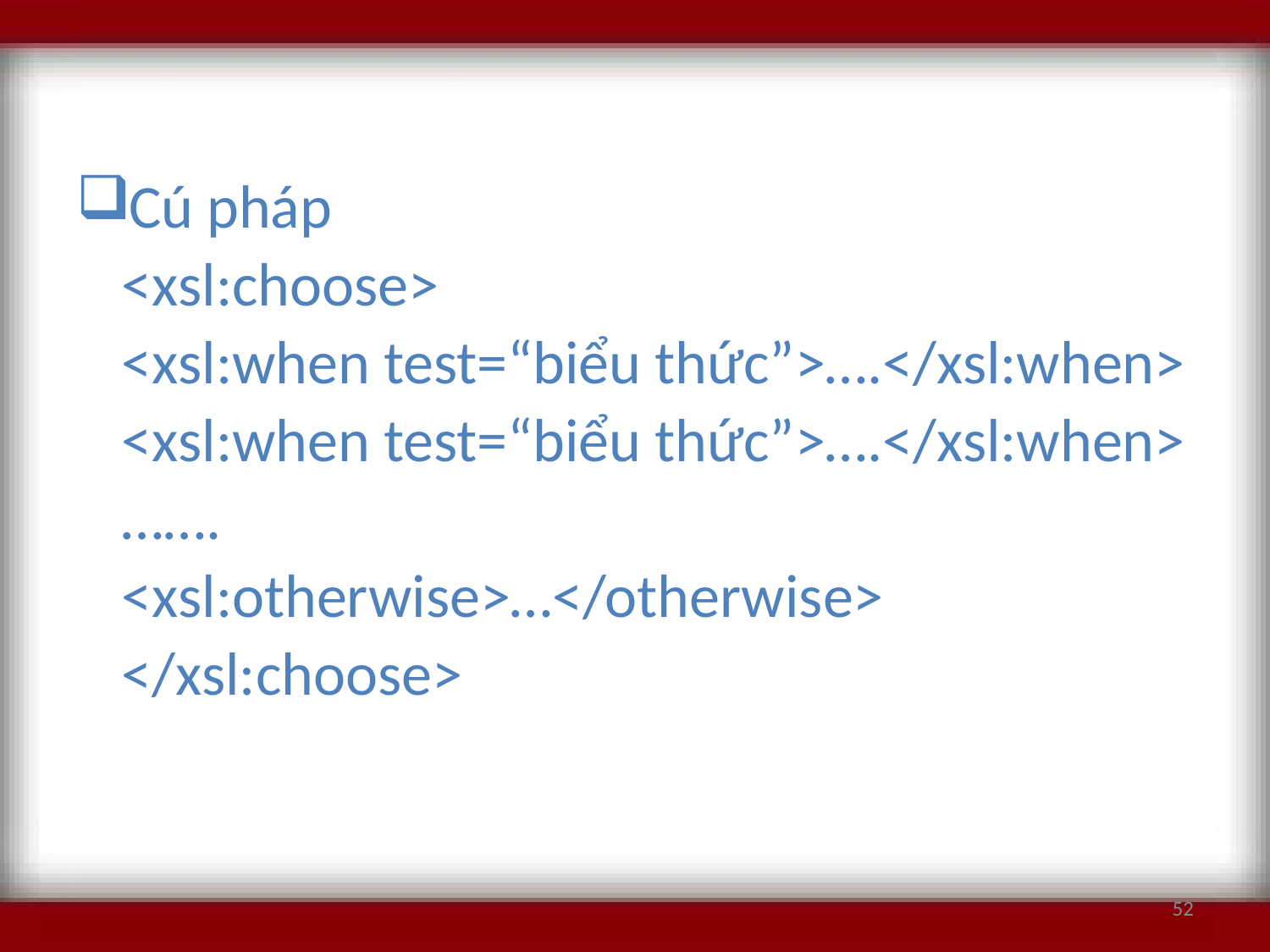

#
Cú pháp
		<xsl:choose>
		<xsl:when test=“biểu thức”>….</xsl:when>
		<xsl:when test=“biểu thức”>….</xsl:when>
		…….
		<xsl:otherwise>…</otherwise>
		</xsl:choose>

52